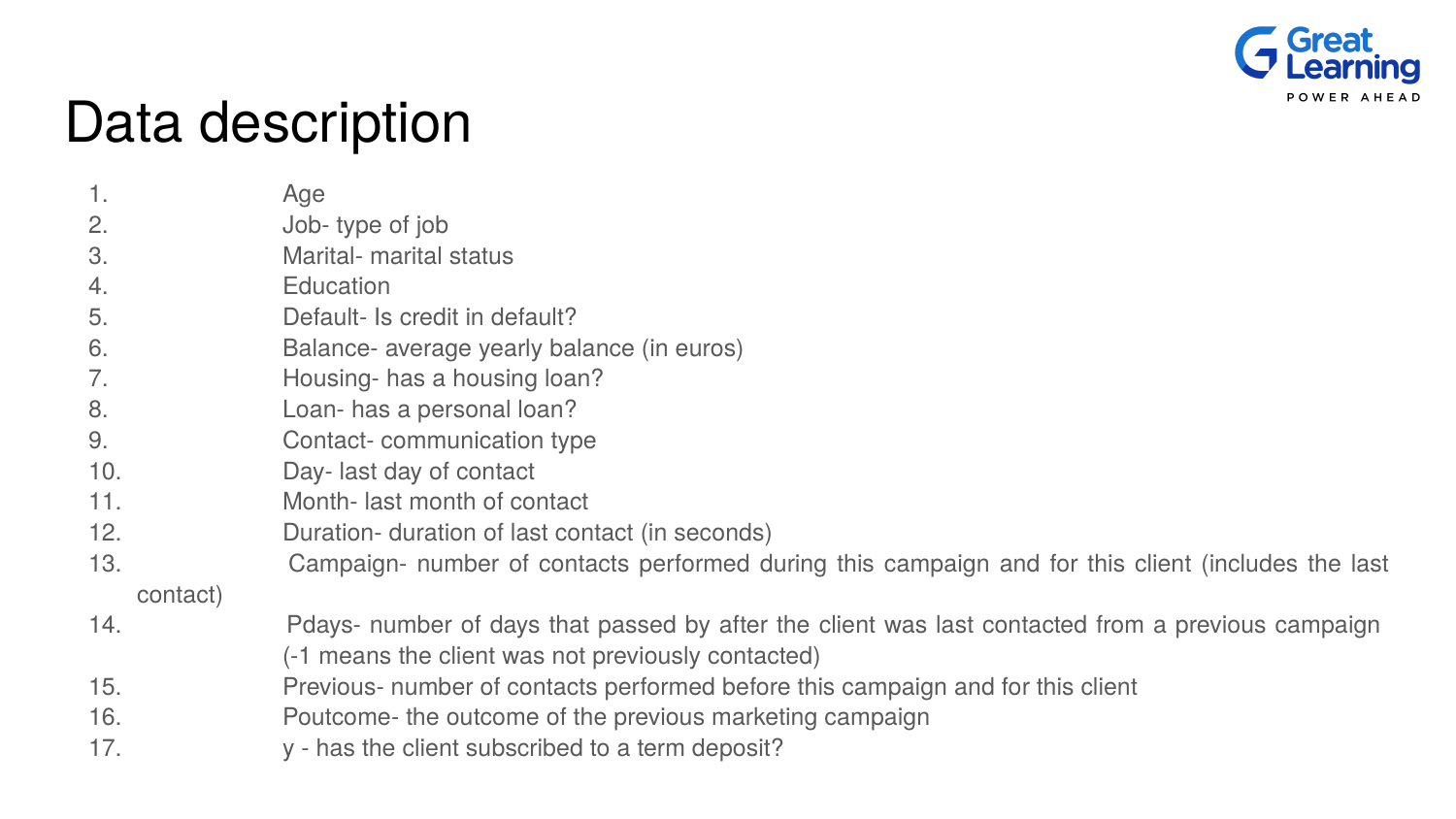

# Data description
	Age
 	Job- type of job
  	Marital- marital status
 	Education
 	Default- Is credit in default?
 	Balance- average yearly balance (in euros)
  	Housing- has a housing loan?
  	Loan- has a personal loan?
  	Contact- communication type
  	Day- last day of contact
  	Month- last month of contact
  	Duration- duration of last contact (in seconds)
  	Campaign- number of contacts performed during this campaign and for this client (includes the last contact)
  	Pdays- number of days that passed by after the client was last contacted from a previous campaign
	(-1 means the client was not previously contacted)
  	Previous- number of contacts performed before this campaign and for this client
  	Poutcome- the outcome of the previous marketing campaign
  	y - has the client subscribed to a term deposit?